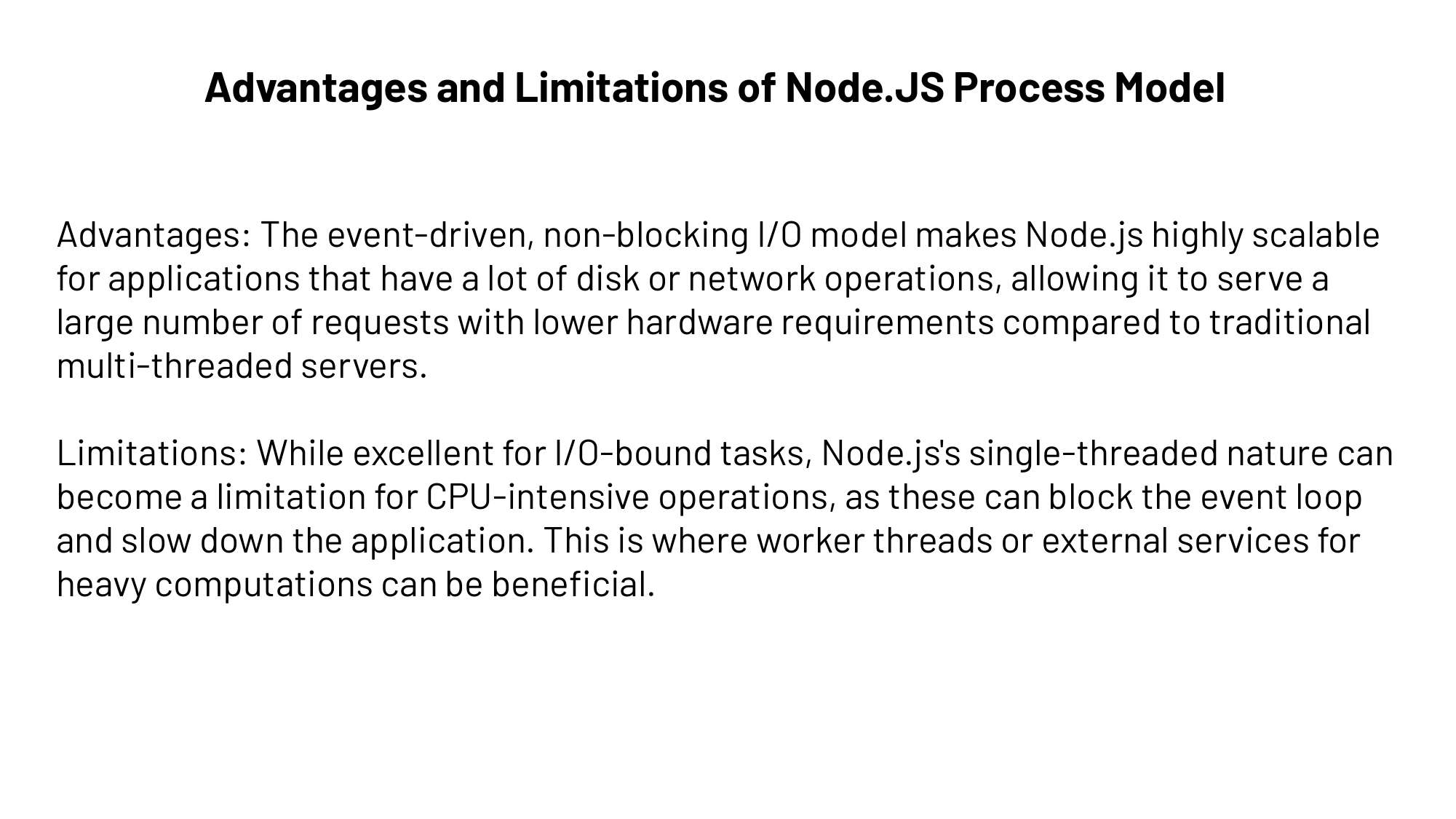

Advantages and Limitations of Node.JS Process Model
Advantages: The event-driven, non-blocking I/O model makes Node.js highly scalable for applications that have a lot of disk or network operations, allowing it to serve a large number of requests with lower hardware requirements compared to traditional multi-threaded servers.

Limitations: While excellent for I/O-bound tasks, Node.js's single-threaded nature can become a limitation for CPU-intensive operations, as these can block the event loop and slow down the application. This is where worker threads or external services for heavy computations can be beneficial.